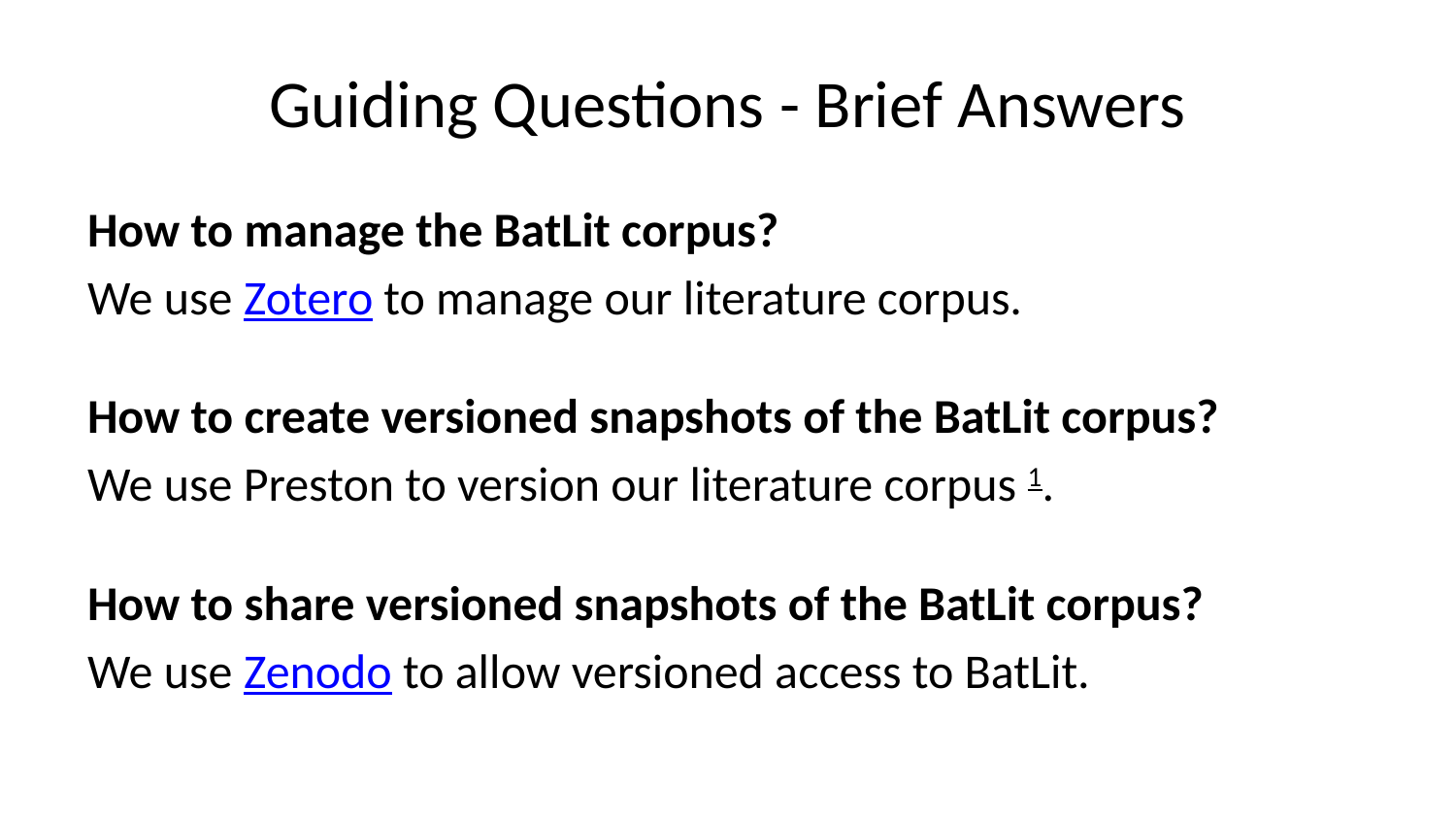

# Guiding Questions - Brief Answers
How to manage the BatLit corpus?
We use Zotero to manage our literature corpus.
How to create versioned snapshots of the BatLit corpus?
We use Preston to version our literature corpus 1.
How to share versioned snapshots of the BatLit corpus?
We use Zenodo to allow versioned access to BatLit.